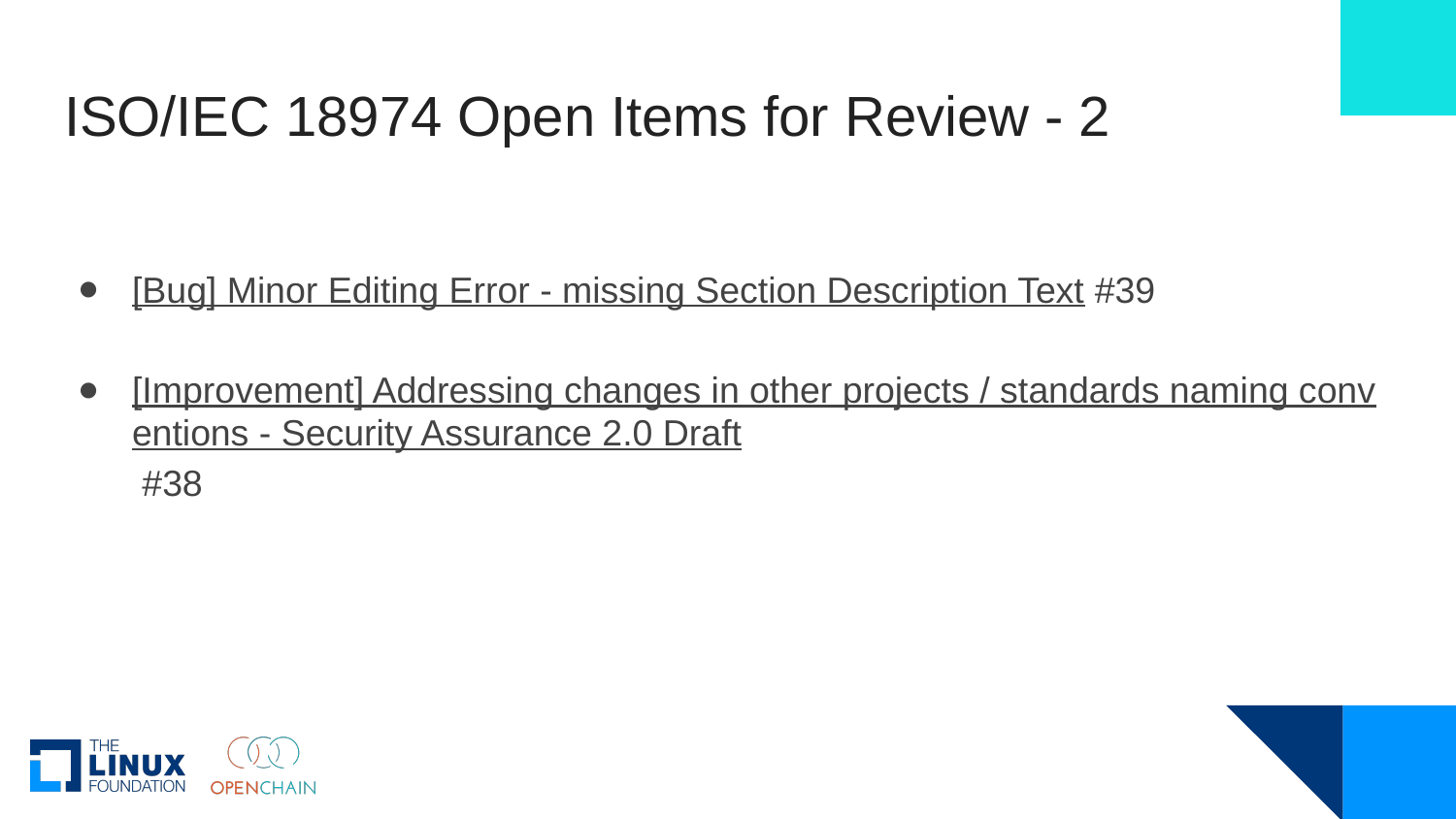

# ISO/IEC 18974 Open Items for Review - 2

[Bug] Minor Editing Error - missing Section Description Text #39

[Improvement] Addressing changes in other projects / standards naming conventions - Security Assurance 2.0 Draft #38